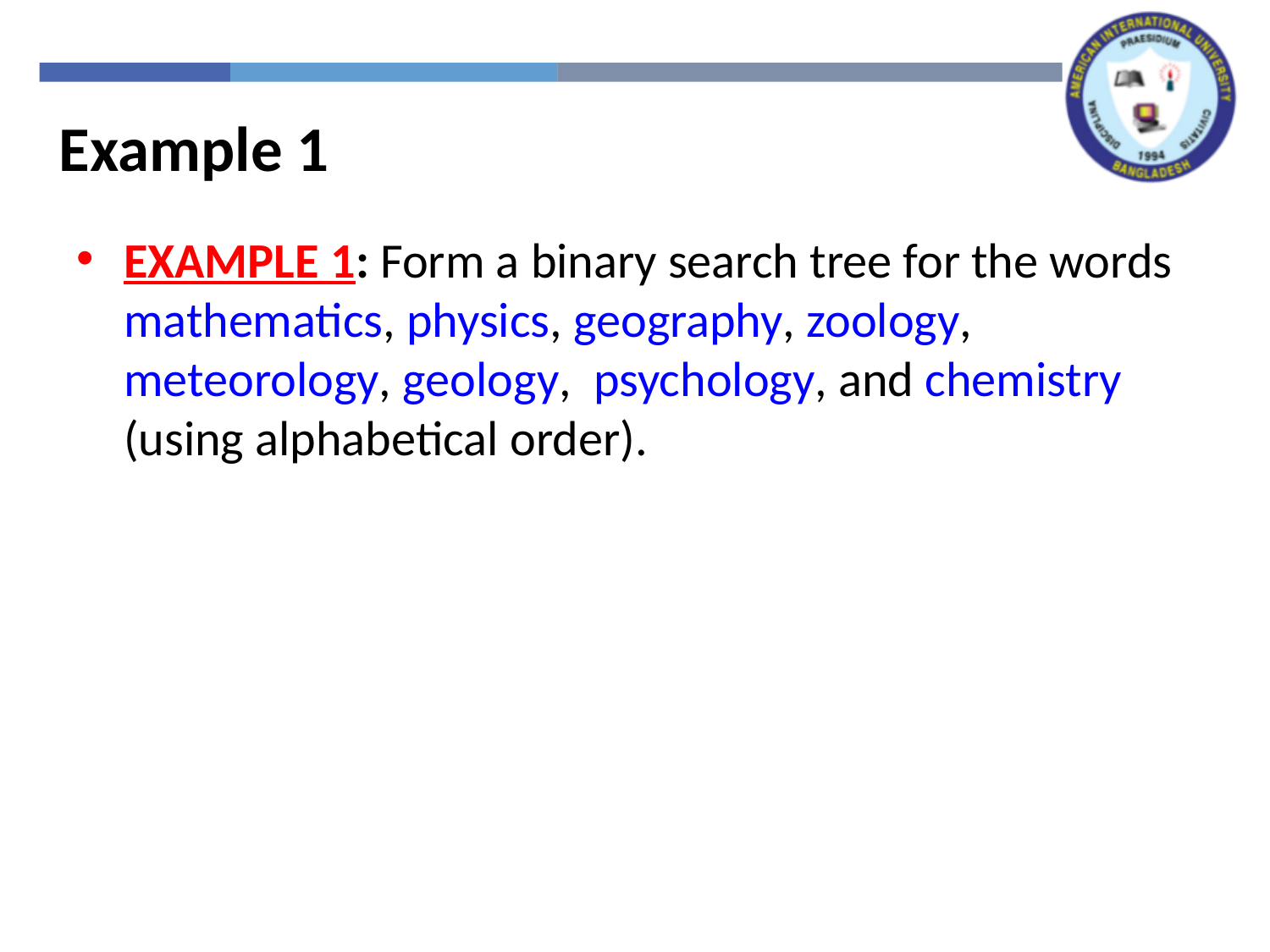

Example 1
EXAMPLE 1: Form a binary search tree for the words mathematics, physics, geography, zoology,  meteorology, geology,  psychology, and chemistry  (using alphabetical order).